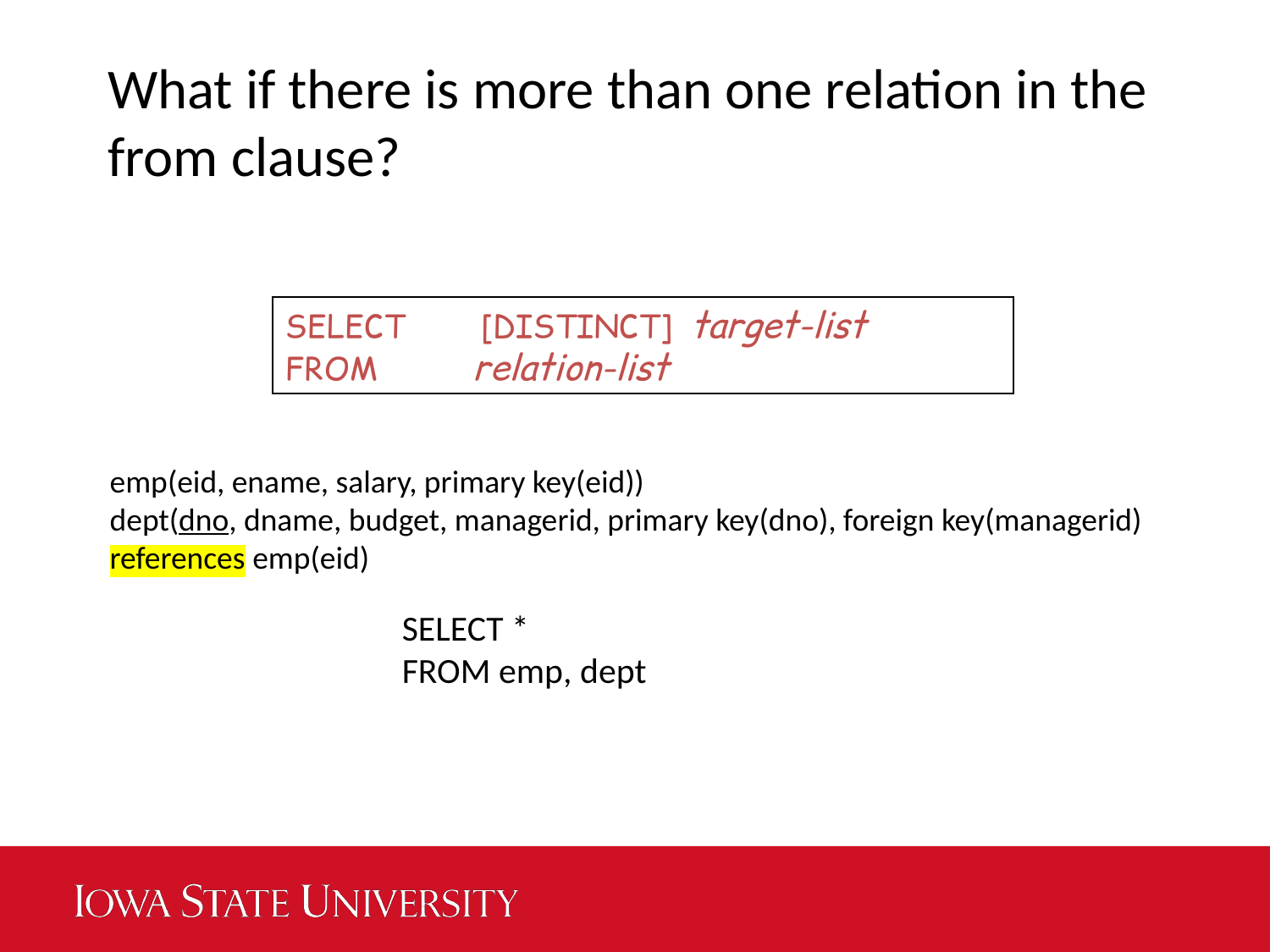

What if there is more than one relation in the from clause?
SELECT        [DISTINCT]  target-list
FROM         relation-list
emp(eid, ename, salary, primary key(eid))
dept(dno, dname, budget, managerid, primary key(dno), foreign key(managerid) references emp(eid)
SELECT *
FROM emp, dept